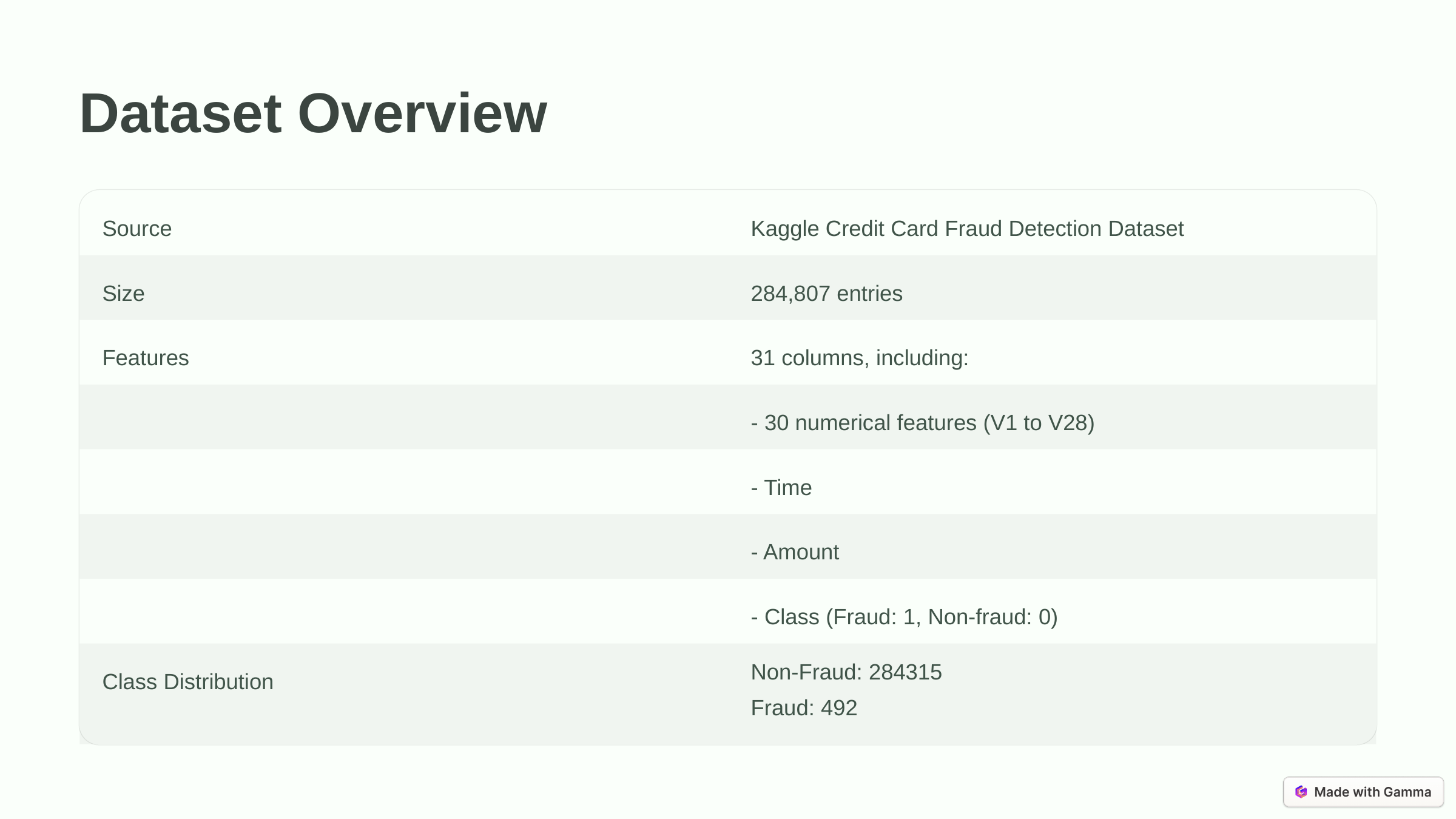

Dataset Overview

Source
Kaggle Credit Card Fraud Detection Dataset

Size
284,807 entries

Features
31 columns, including:

- 30 numerical features (V1 to V28)

- Time

- Amount

- Class (Fraud: 1, Non-fraud: 0)

Class Distribution
Non-Fraud: 284315
Fraud: 492